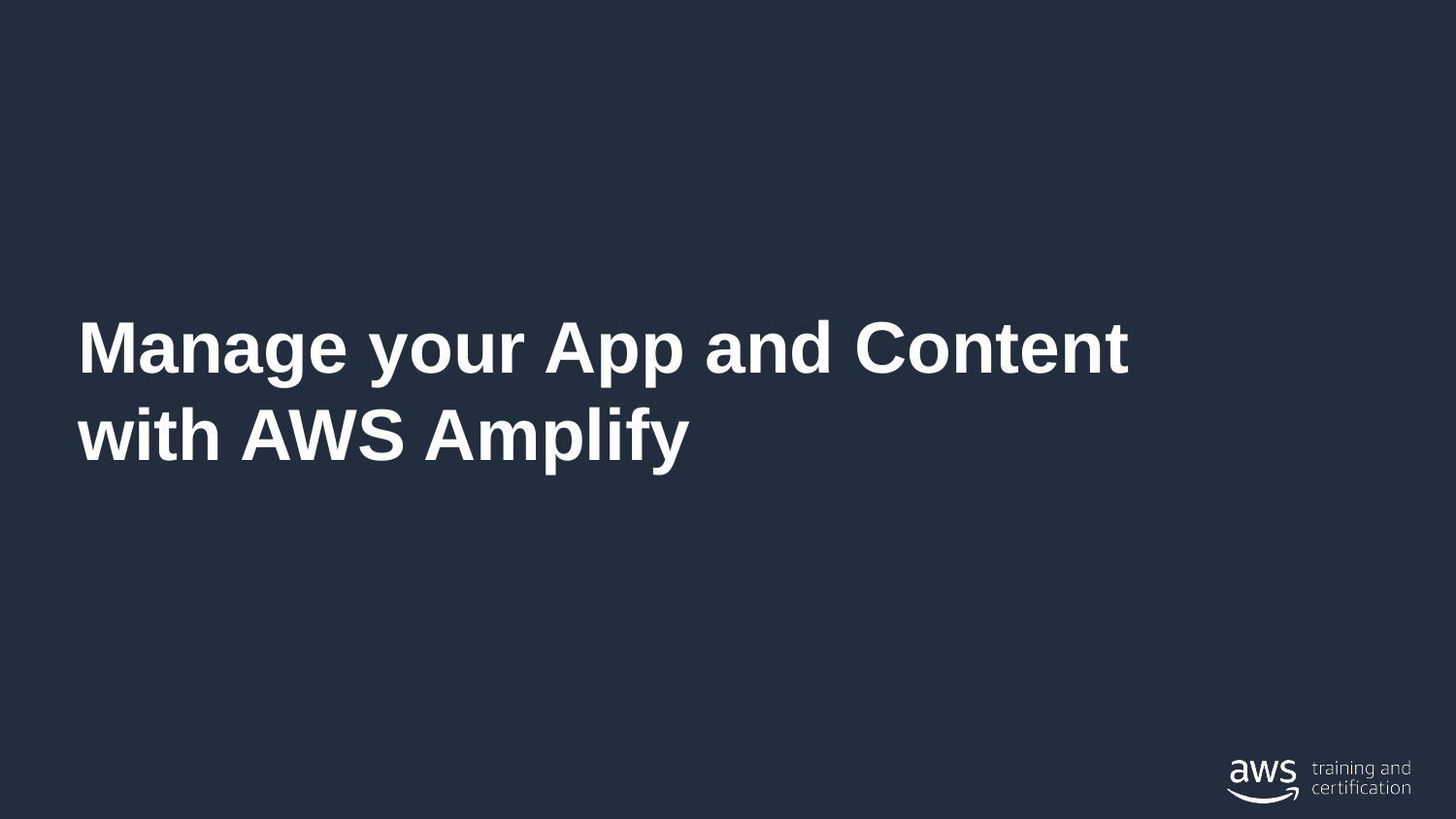

# Manage your App and Content with AWS Amplify